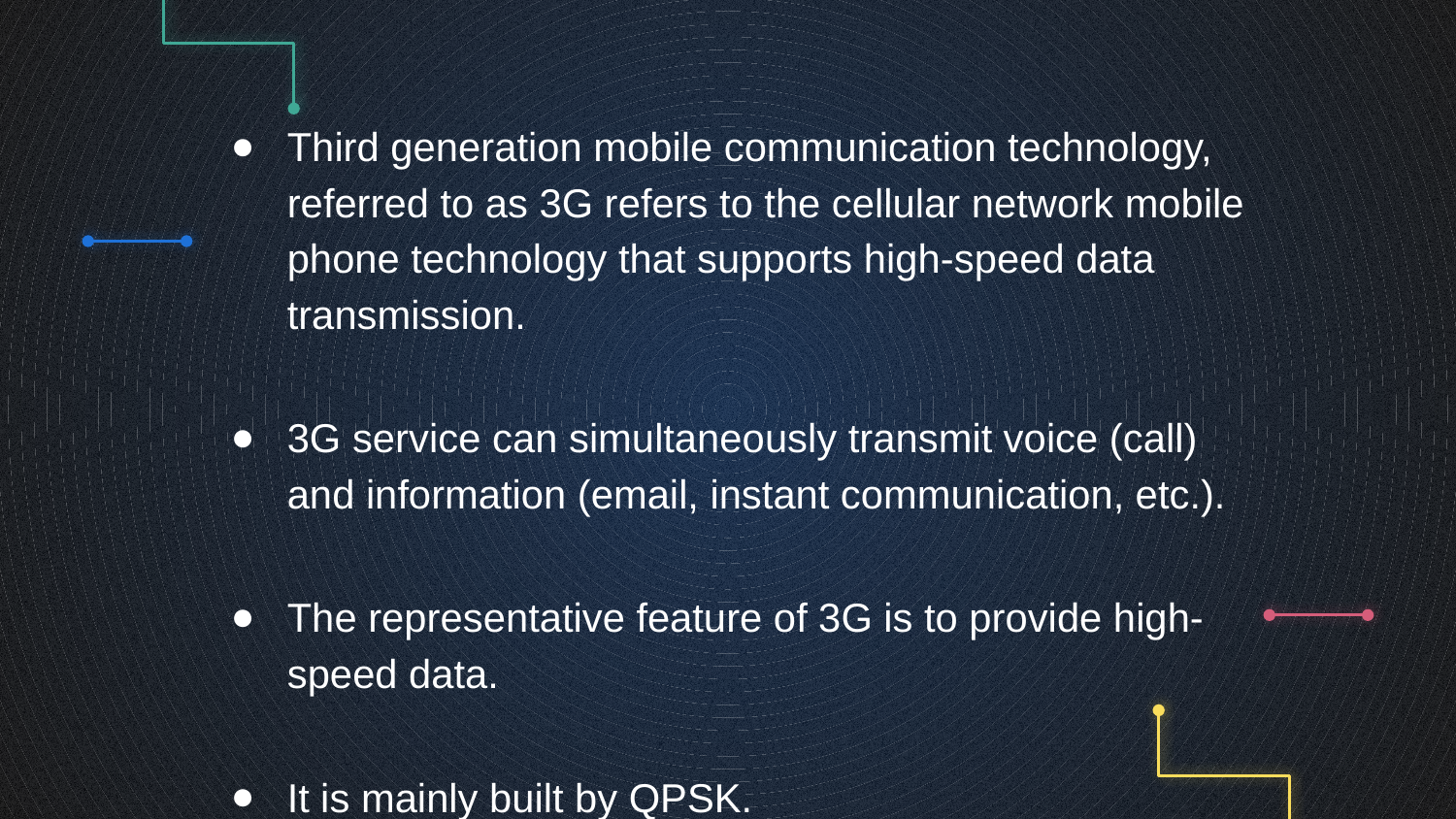

Third generation mobile communication technology, referred to as 3G refers to the cellular network mobile phone technology that supports high-speed data transmission.

3G service can simultaneously transmit voice (call) and information (email, instant communication, etc.).

The representative feature of 3G is to provide high-speed data.

It is mainly built by QPSK.